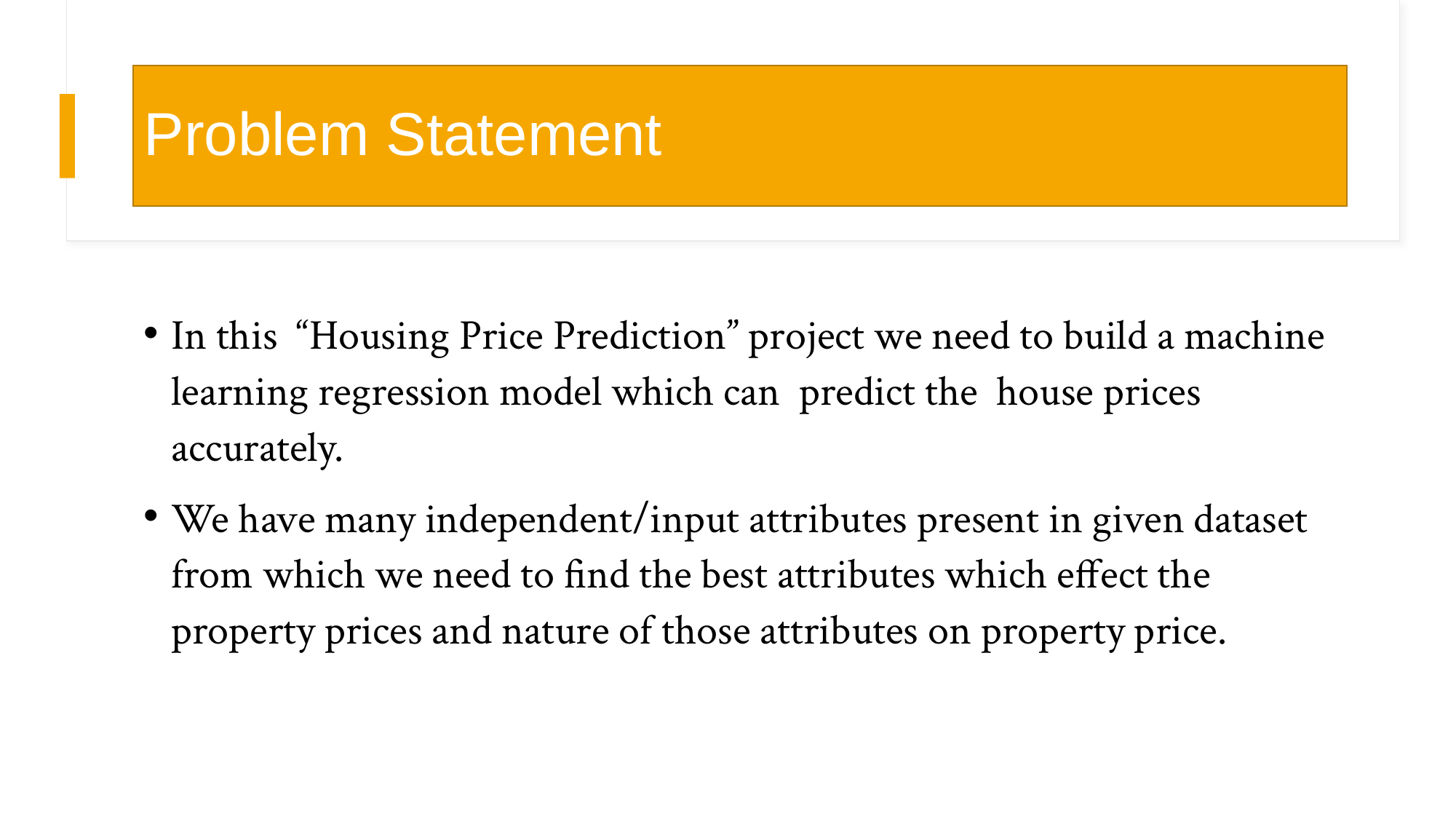

# Problem Statement
In this  “Housing Price Prediction” project we need to build a machine learning regression model which can  predict the  house prices accurately.
We have many independent/input attributes present in given dataset  from which we need to find the best attributes which effect the property prices and nature of those attributes on property price.